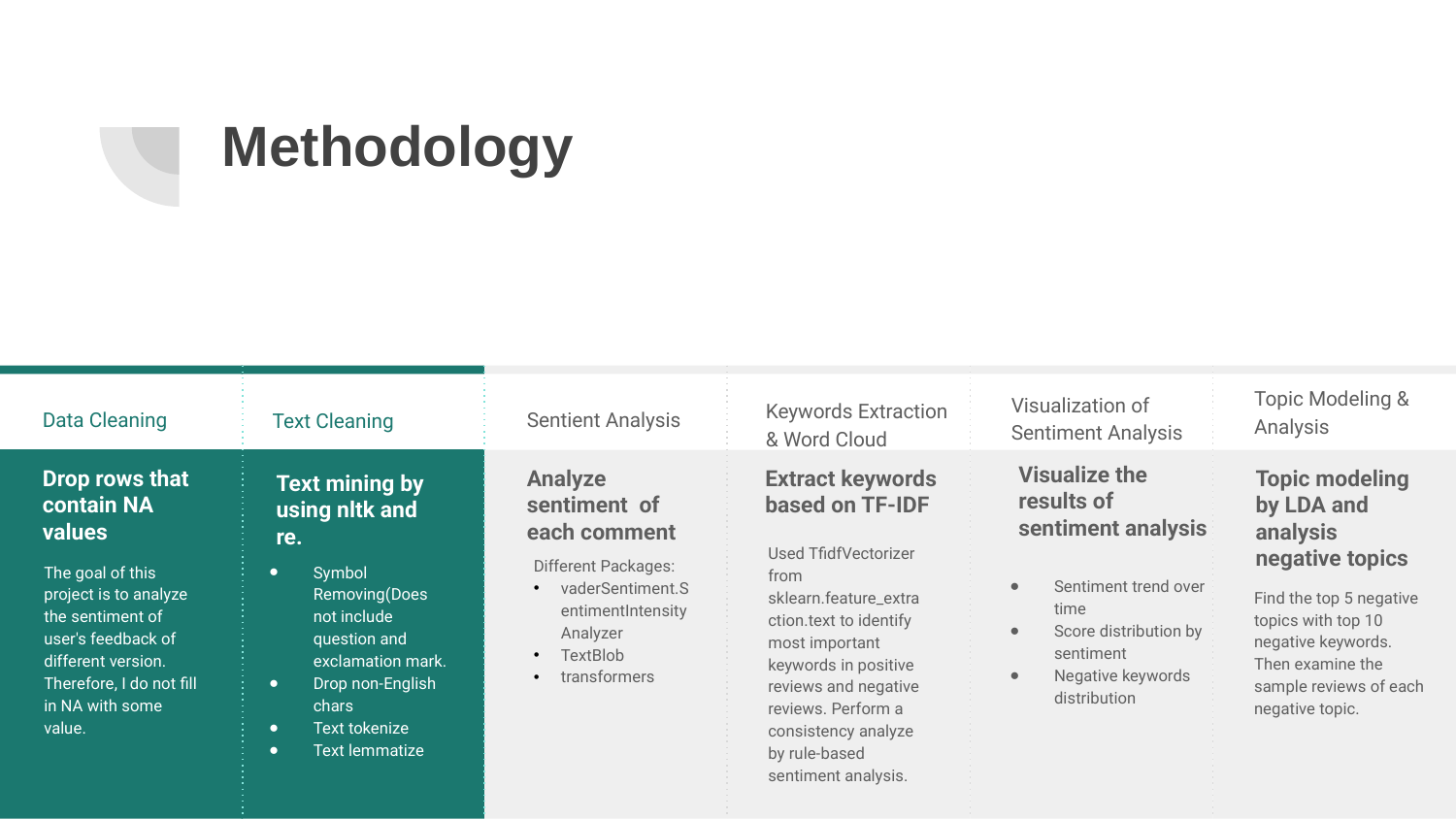

# Methodology

Sentient Analysis
Analyze sentiment  of each comment
Different Packages:
vaderSentiment.SentimentIntensityAnalyzer
TextBlob
transformers

Keywords Extraction & Word Cloud

Extract keywords based on TF-IDF
Used TfidfVectorizer from sklearn.feature_extraction.text to identify most important keywords in positive reviews and negative reviews. Perform a consistency analyze by rule-based sentiment analysis.

Visualization of Sentiment Analysis
Visualize the results of sentiment analysis
Sentiment trend over time
Score distribution by sentiment
Negative keywords distribution

Topic Modeling & Analysis
Topic modeling by LDA and analysis negative topics
Find the top 5 negative topics with top 10 negative keywords. Then examine the sample reviews of each negative topic.

Data Cleaning

Drop rows that contain NA values
The goal of this project is to analyze the sentiment of user's feedback of different version. Therefore, I do not fill in NA with some value.

Text Cleaning

Text mining by using nltk and re.
Symbol Removing(Does not include question and exclamation mark.
Drop non-English chars
Text tokenize
Text lemmatize